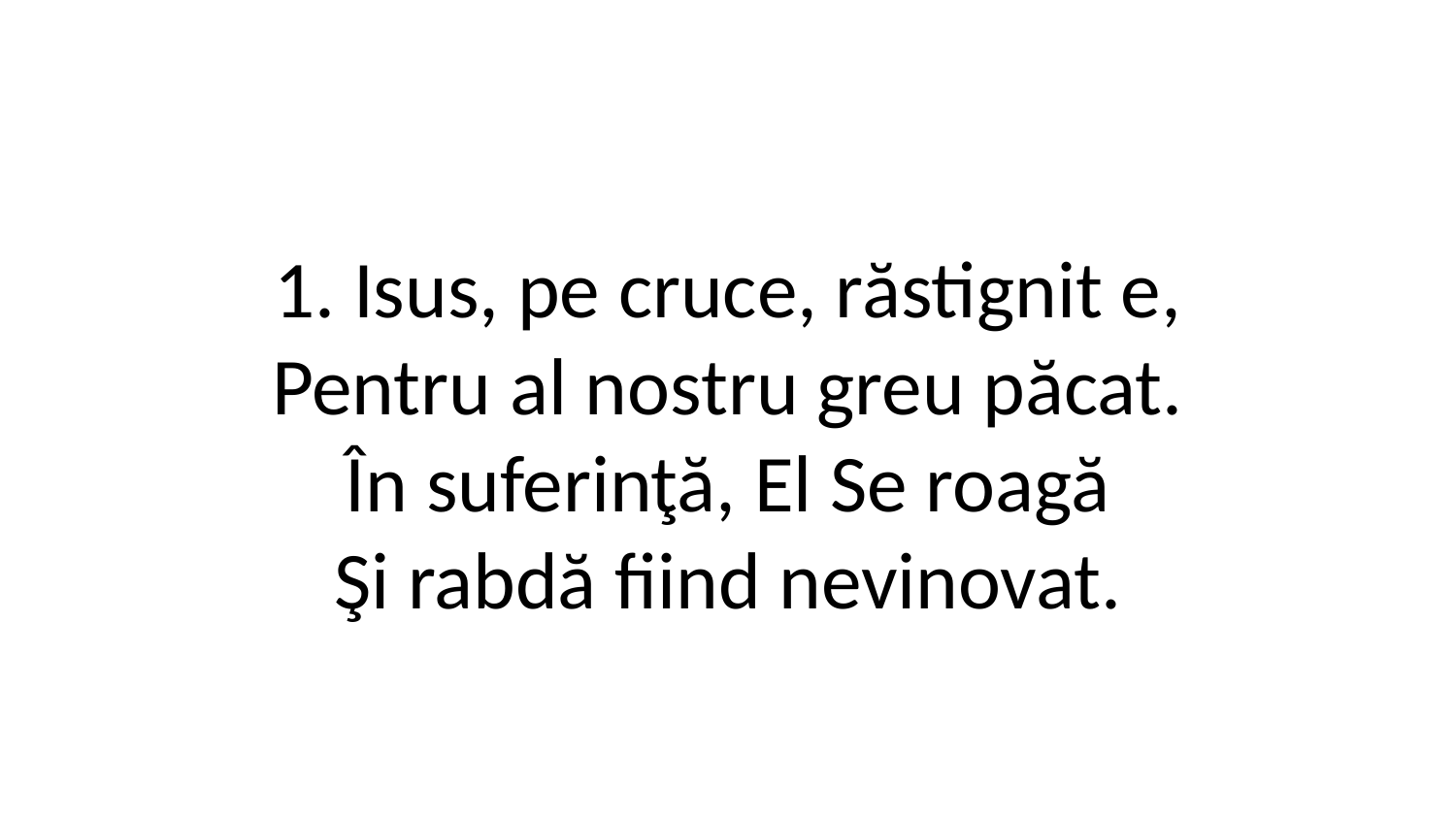

1. Isus, pe cruce, răstignit e,
Pentru al nostru greu păcat.
În suferinţă, El Se roagă
Şi rabdă fiind nevinovat.